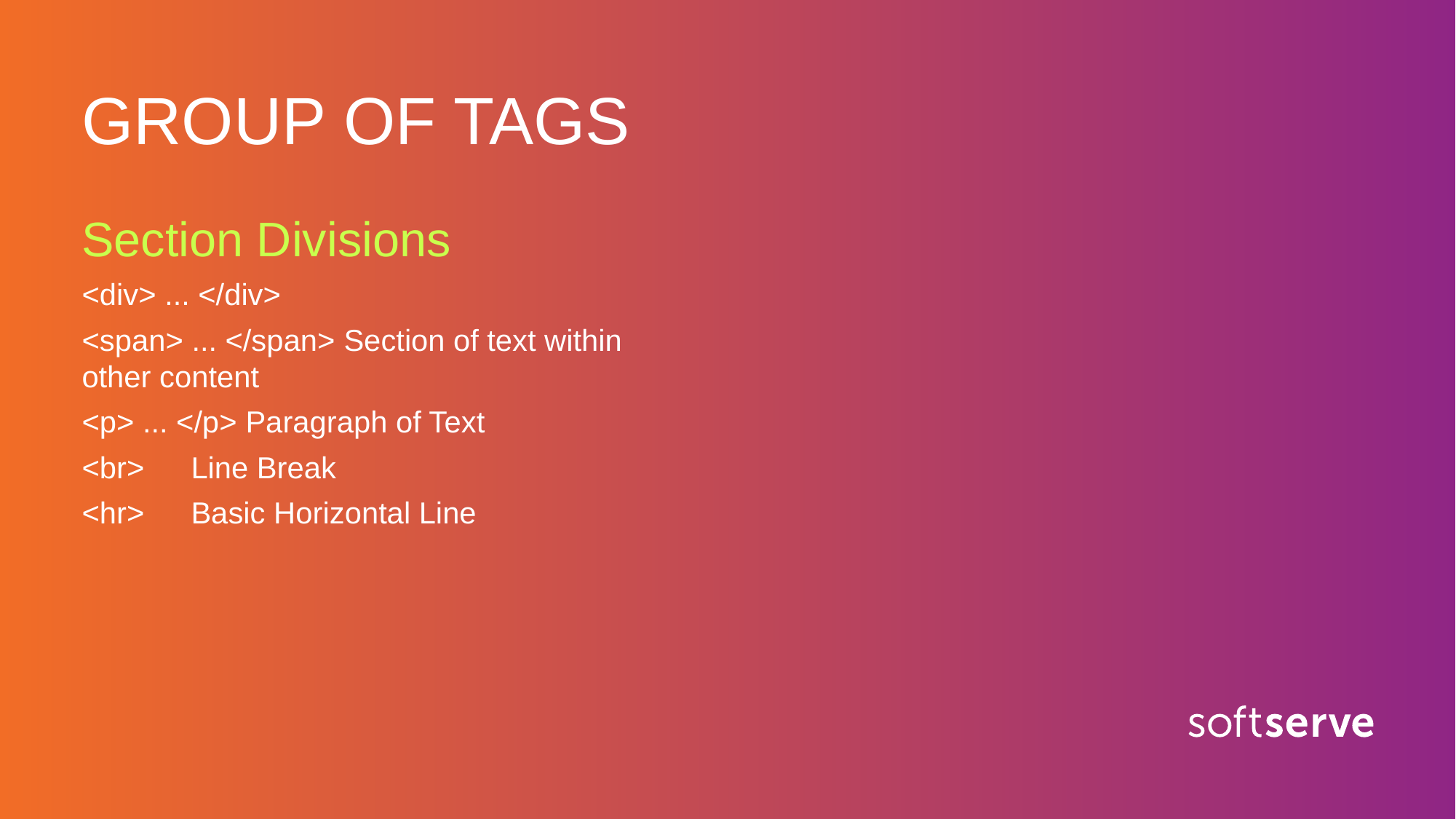

# GROUP OF TAGS
Section Divisions
<div> ... </div>
<span> ... </span> Section of text within other content
<p> ... </p> Paragraph of Text
<br>	Line Break
<hr>	Basic Horizontal Line